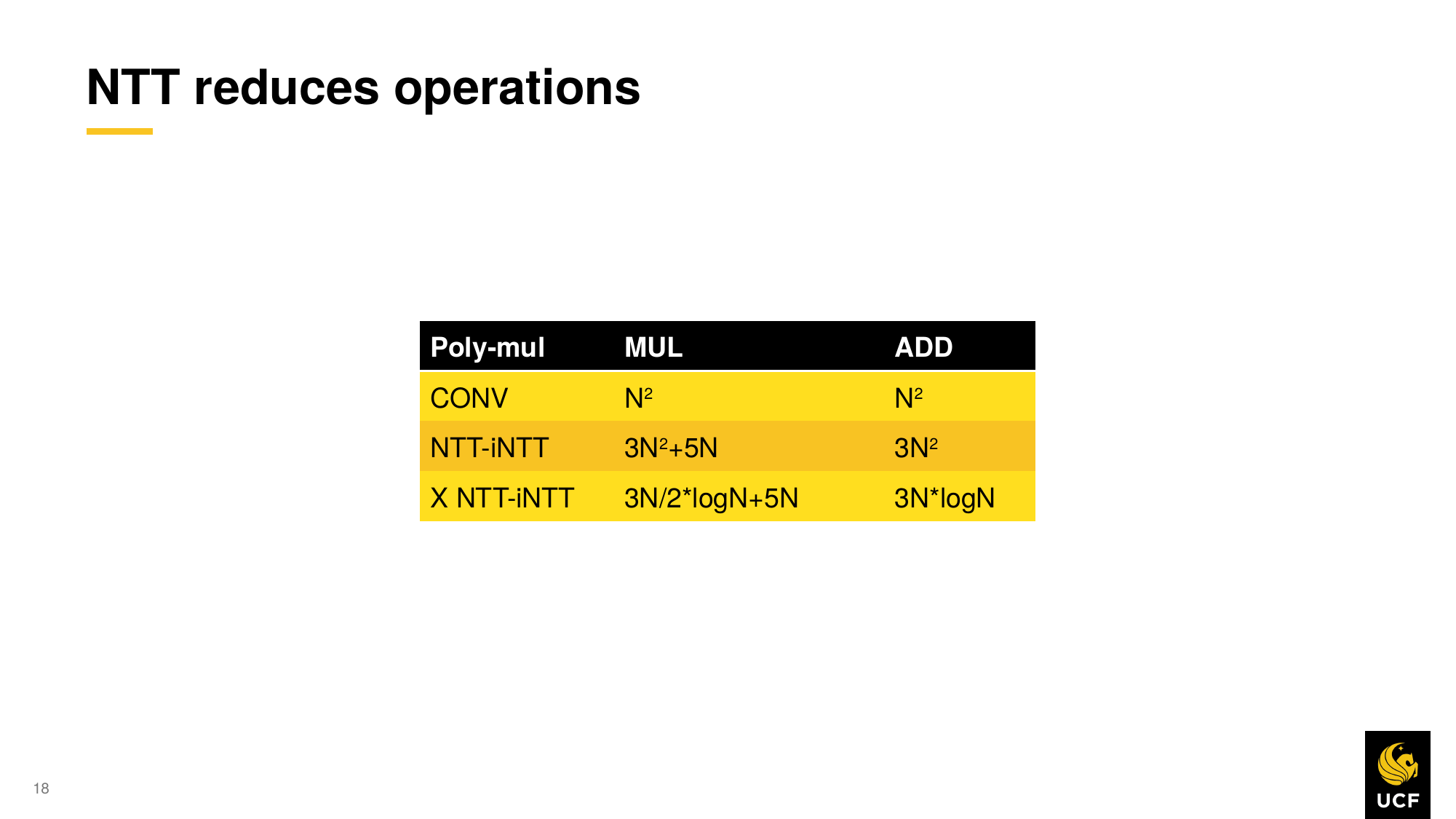

# NTT reduces operations
| Poly-mul | MUL | ADD |
| --- | --- | --- |
| CONV | N2 | N2 |
| NTT-iNTT | 3N2+5N | 3N2 |
| X NTT-iNTT | 3N/2\*logN+5N | 3N\*logN |